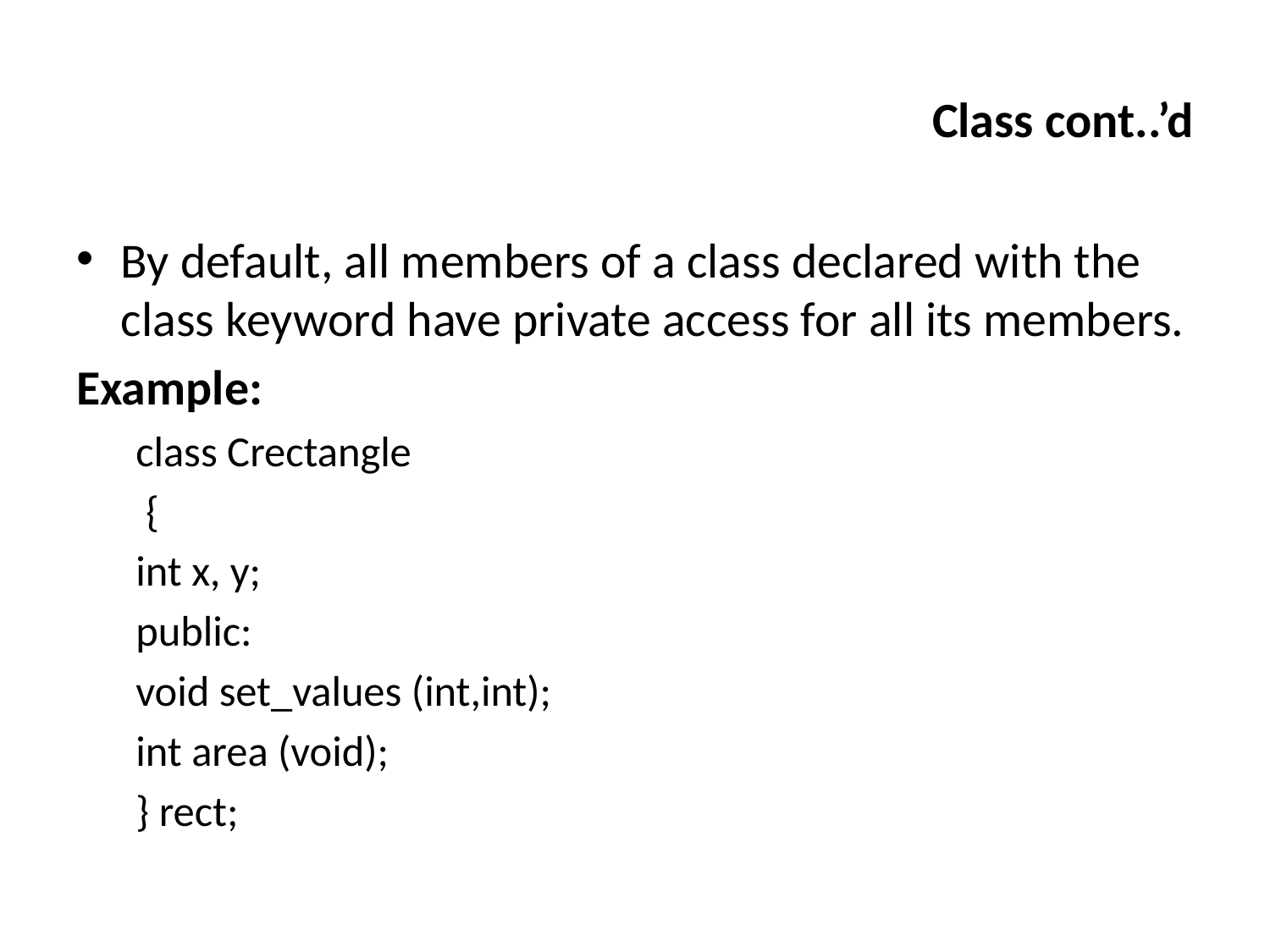

# Class cont..’d
By default, all members of a class declared with the class keyword have private access for all its members.
Example:
class Crectangle
 {
int x, y;
public:
void set_values (int,int);
int area (void);
} rect;